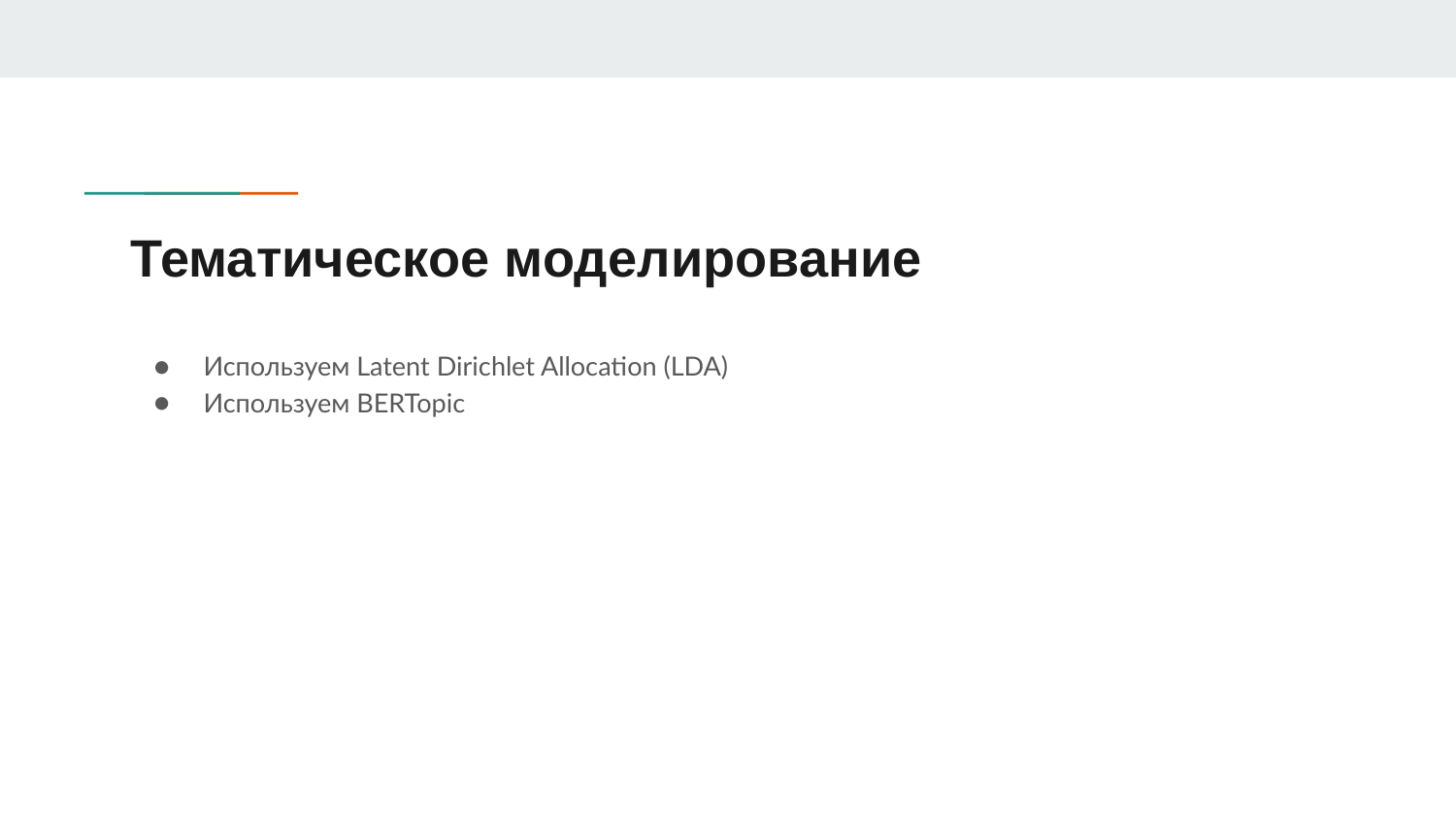

# Тематическое моделирование
Используем Latent Dirichlet Allocation (LDA)
Используем BERTopic